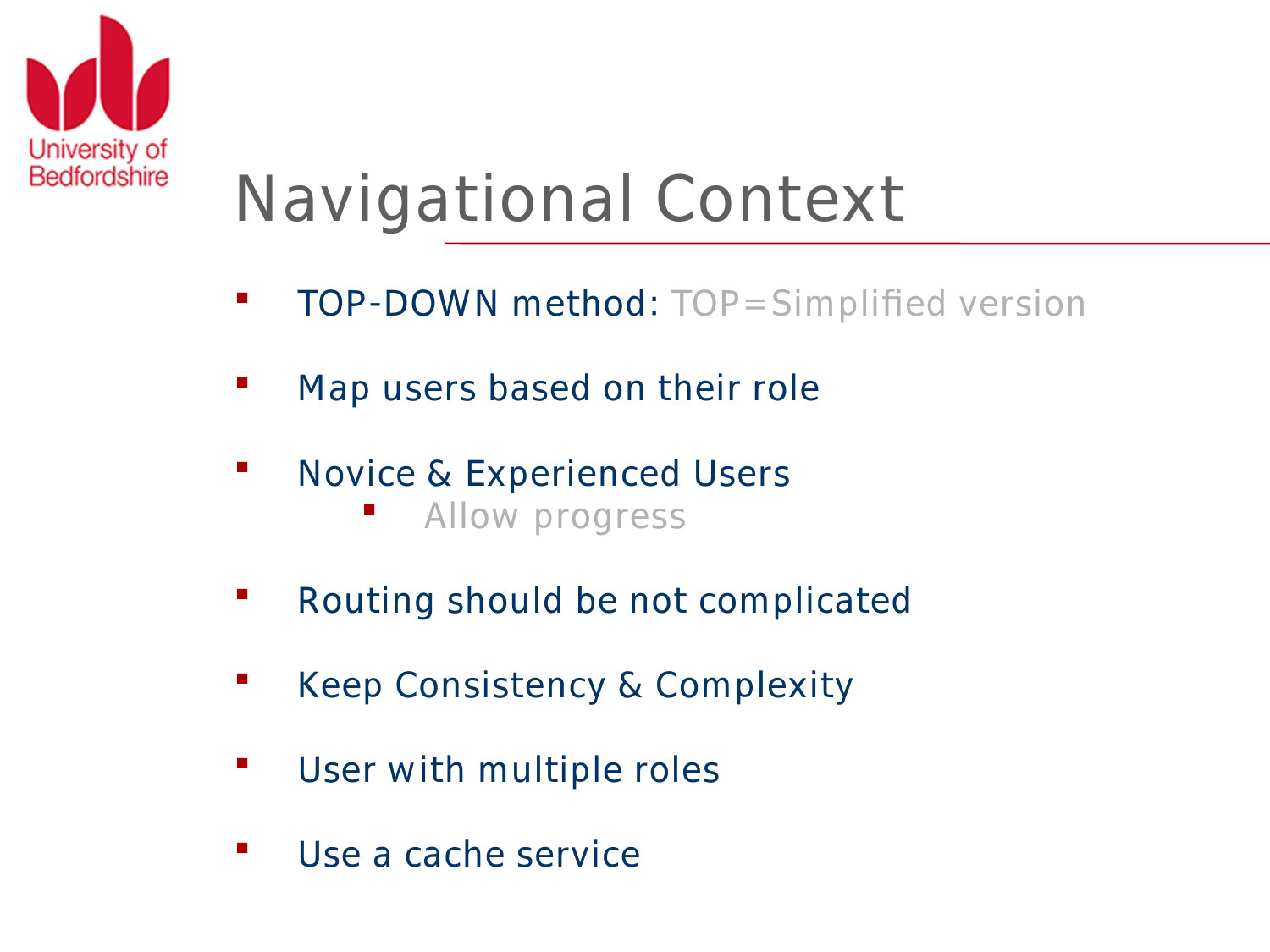

# Navigational Context
TOP-DOWN method: TOP=Simplified version

Map users based on their role

Novice & Experienced Users
Allow progress

Routing should be not complicated

Keep Consistency & Complexity

User with multiple roles

Use a cache service